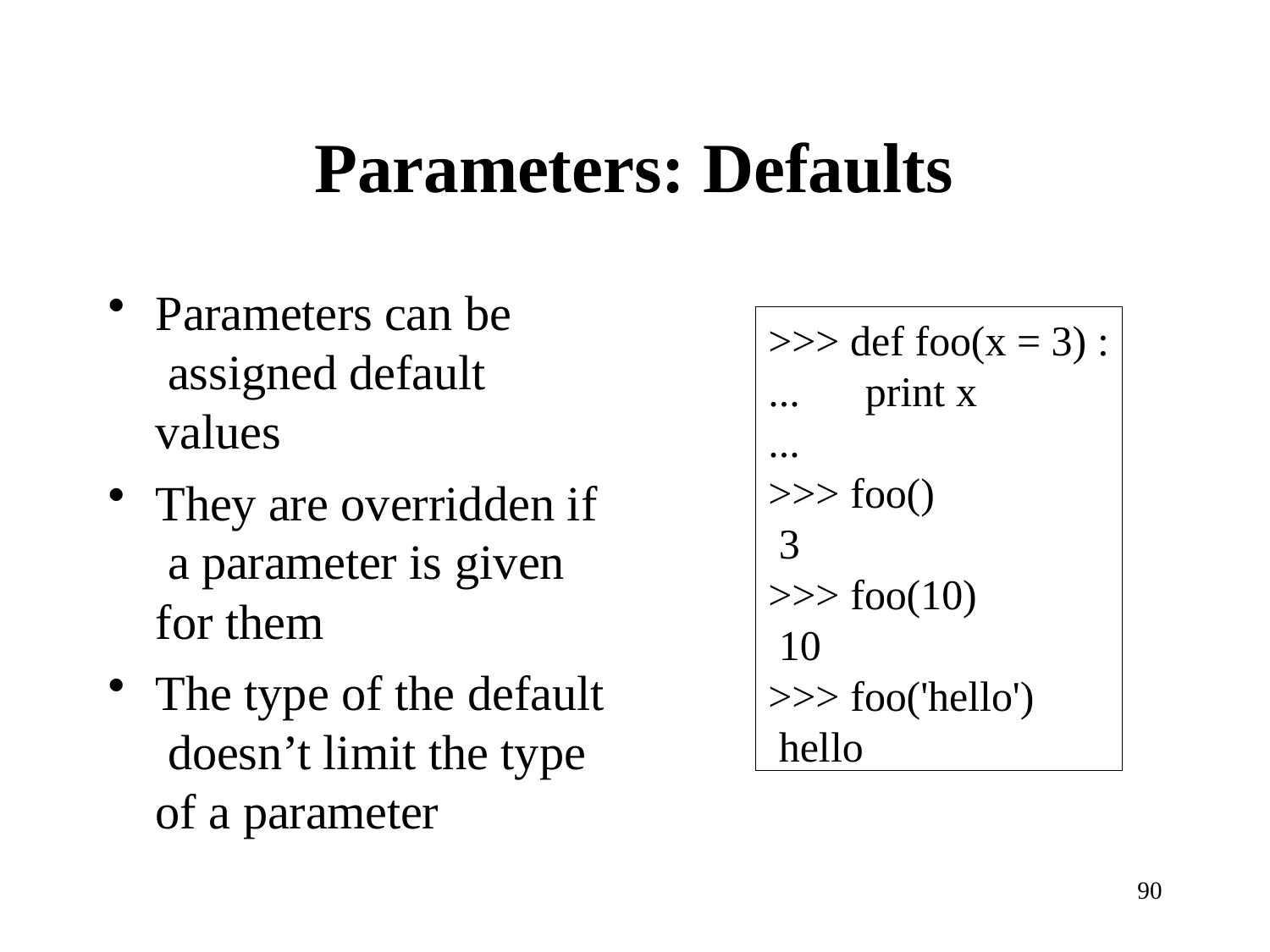

# Parameters: Defaults
Parameters can be  assigned default  values
They are overridden if  a parameter is given  for them
The type of the default  doesn’t limit the type  of a parameter
>>> def foo(x = 3) :
...	print x
...
>>> foo()  3
>>> foo(10)  10
>>> foo('hello')  hello
90